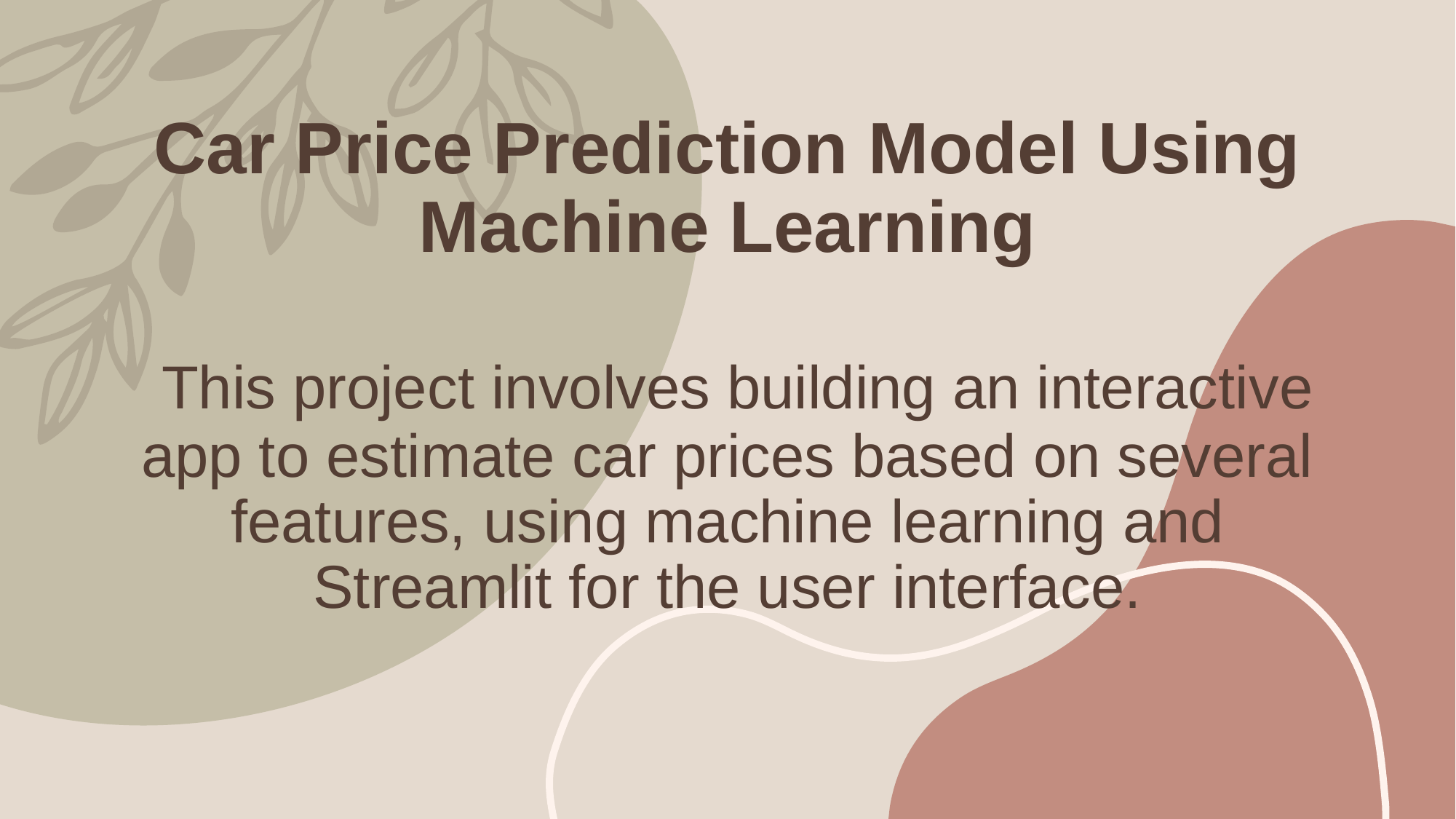

# Car Price Prediction Model Using Machine Learning This project involves building an interactive app to estimate car prices based on several features, using machine learning and Streamlit for the user interface.